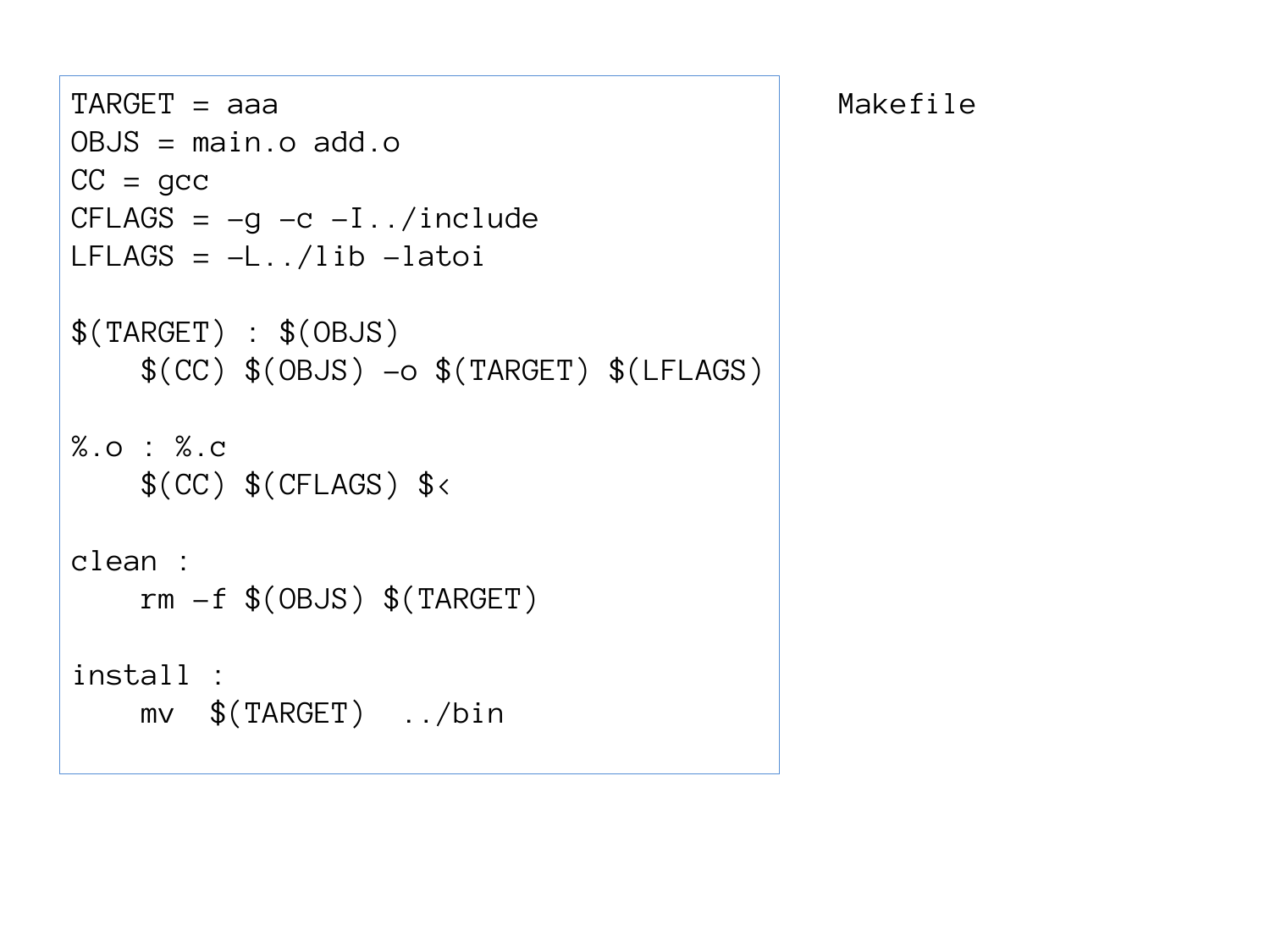

TARGET = aaa
OBJS = main.o add.o
CC = gcc
CFLAGS = -g -c -I../include
LFLAGS = -L../lib -latoi

$(TARGET) : $(OBJS)
    $(CC) $(OBJS) -o $(TARGET) $(LFLAGS)

%.o : %.c
    $(CC) $(CFLAGS) $<

clean :
    rm -f $(OBJS) $(TARGET)

install :
    mv  $(TARGET)  ../bin

Makefile